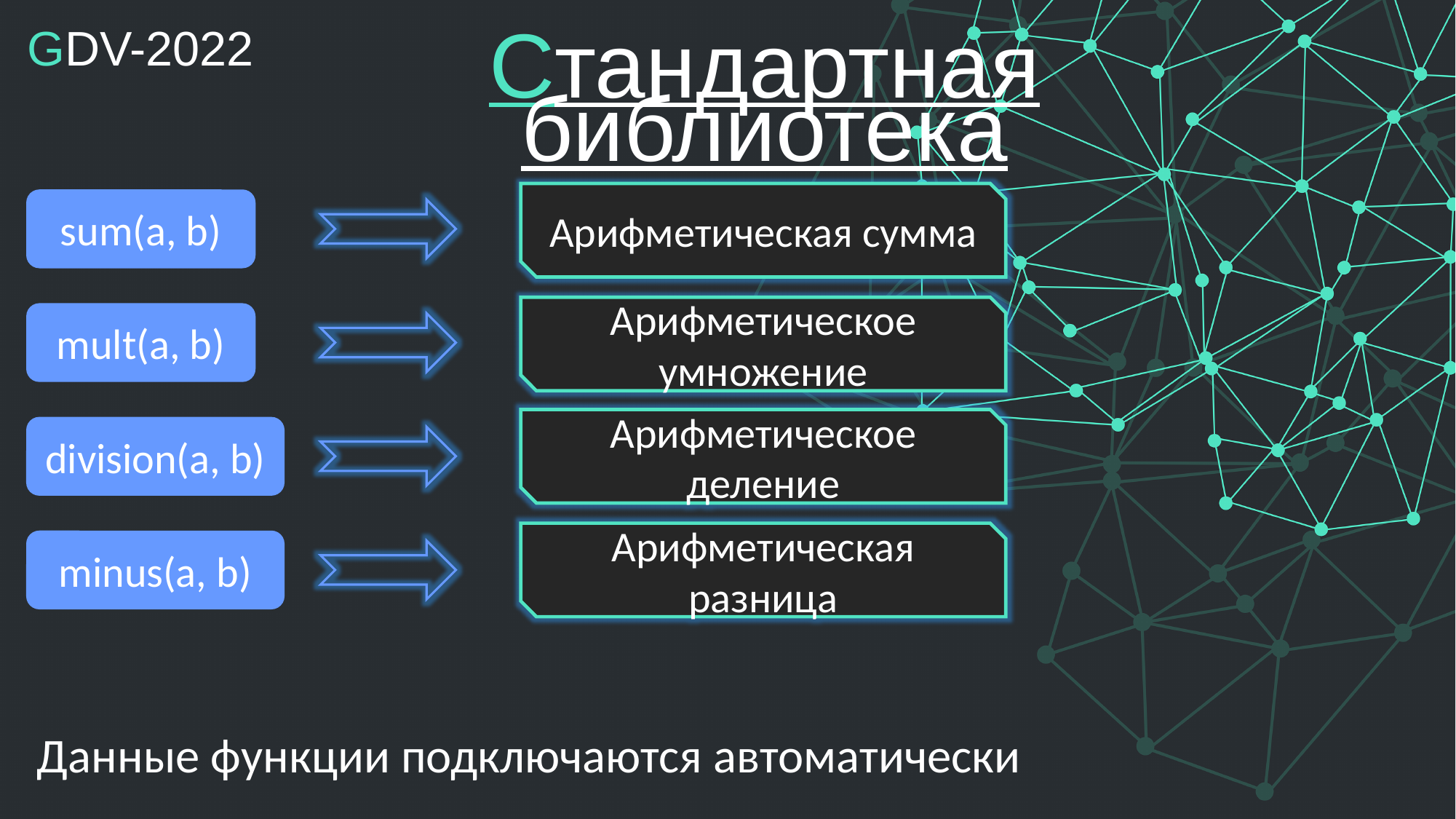

GDV-2022
Стандартная библиотека
Арифметическая сумма
sum(a, b)

Арифметическое умножение
mult(a, b)

Арифметическое деление
division(a, b)

Арифметическая разница
minus(a, b)

Данные функции подключаются автоматически